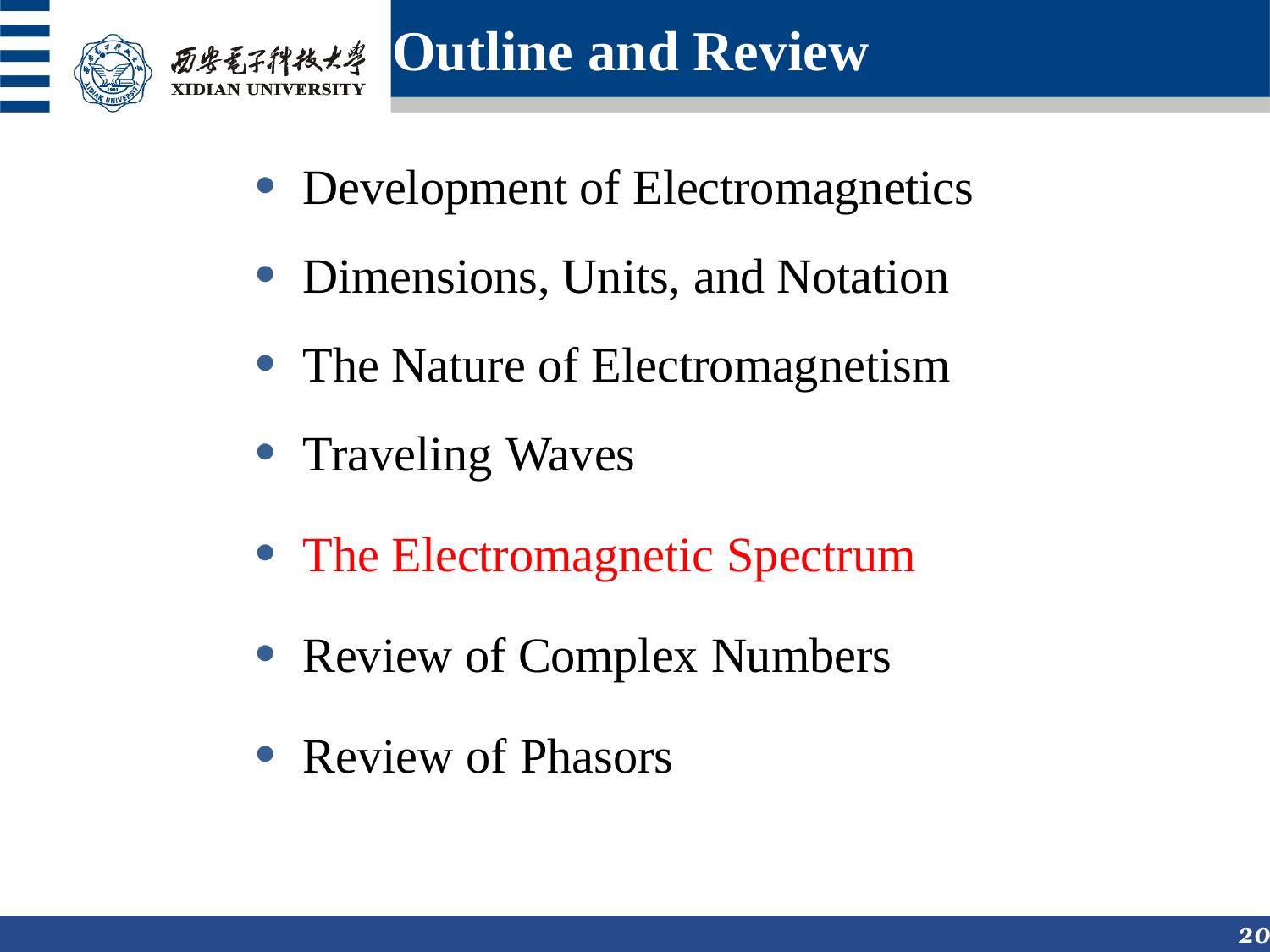

# Outline and Review
Development of Electromagnetics
Dimensions, Units, and Notation
The Nature of Electromagnetism
Traveling Waves
The Electromagnetic Spectrum
Review of Complex Numbers
Review of Phasors
20